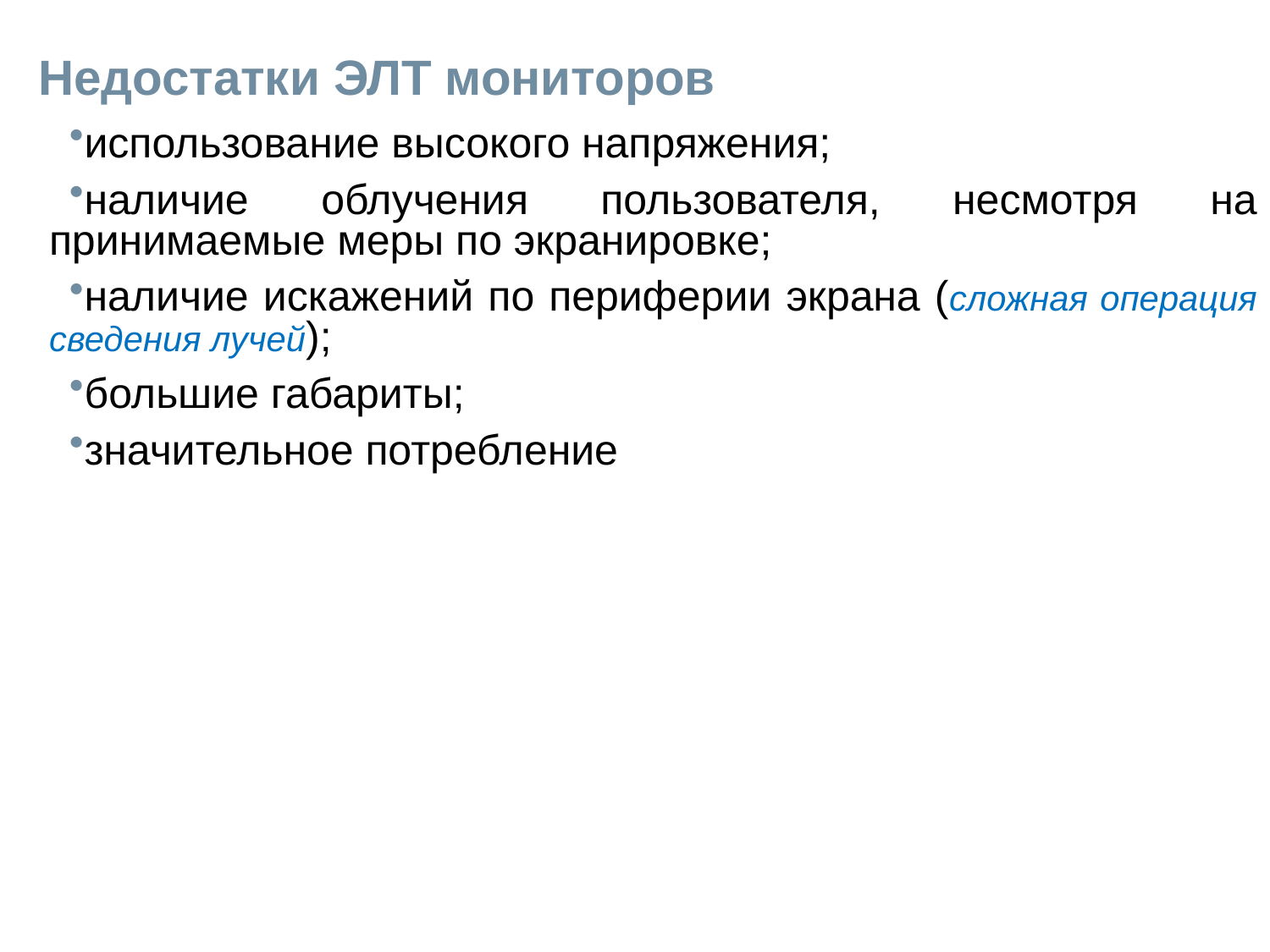

# Недостатки ЭЛТ мониторов
использование высокого напряжения;
наличие облучения пользователя, несмотря на принимаемые меры по экранировке;
наличие искажений по периферии экрана (сложная операция сведения лучей);
большие габариты;
значительное потребление